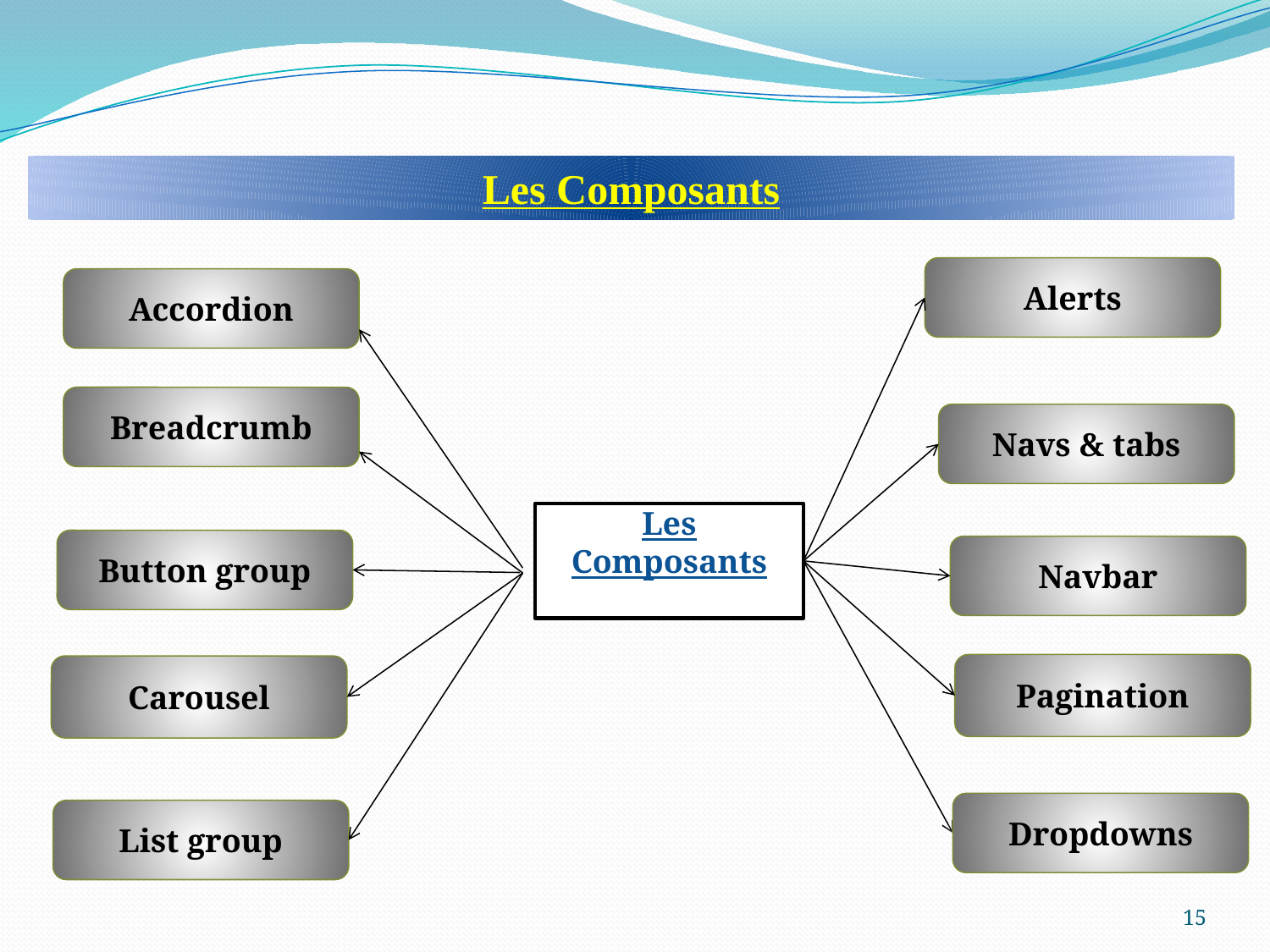

Les Composants
Alerts
Accordion
Breadcrumb
Navs & tabs
Les Composants

Button group
Navbar
Pagination
Carousel
Dropdowns
List group
15